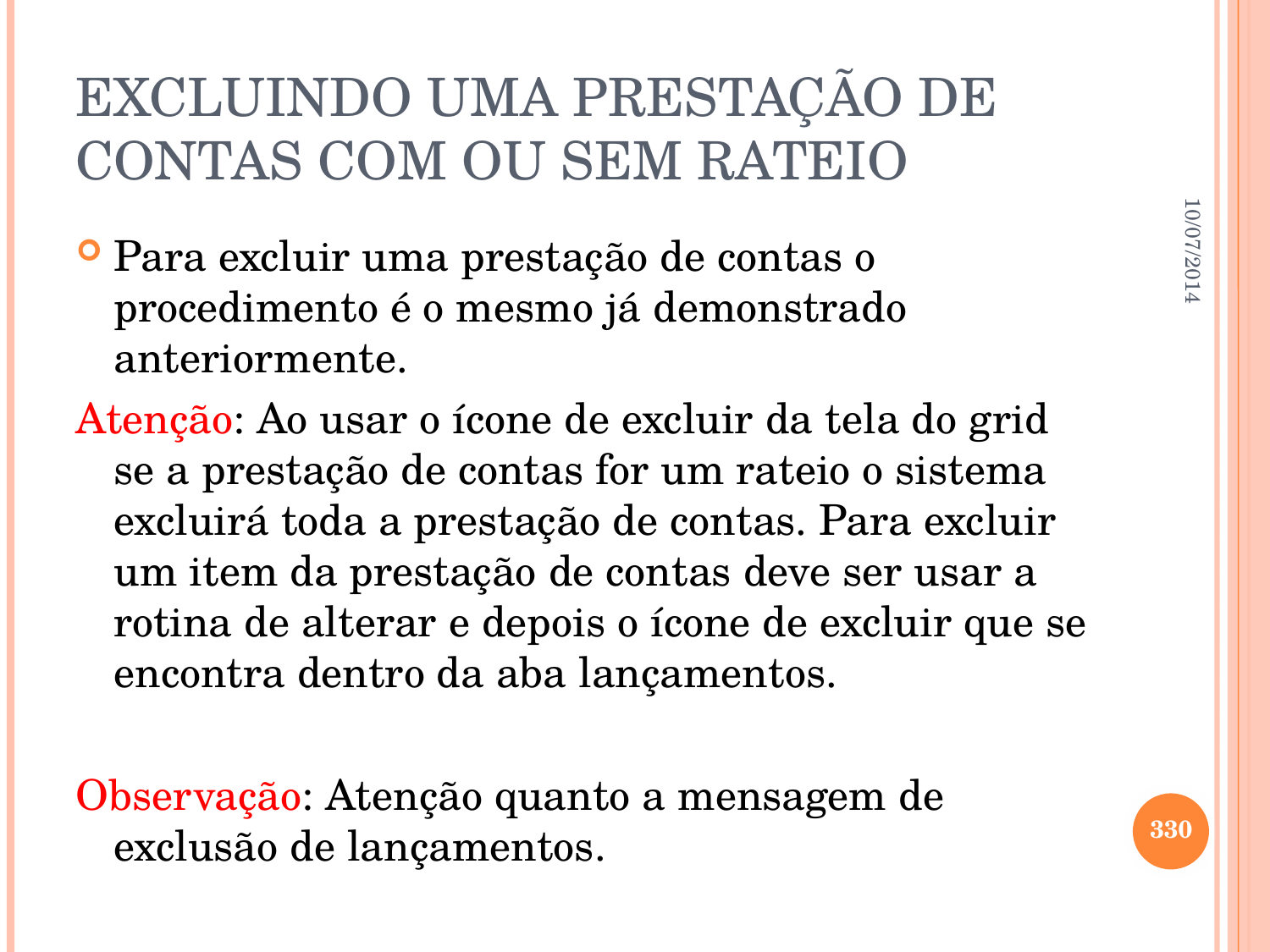

# Excluindo uma prestação de contas com ou sem rateio
10/07/2014
Para excluir uma prestação de contas o procedimento é o mesmo já demonstrado anteriormente.
Atenção: Ao usar o ícone de excluir da tela do grid se a prestação de contas for um rateio o sistema excluirá toda a prestação de contas. Para excluir um item da prestação de contas deve ser usar a rotina de alterar e depois o ícone de excluir que se encontra dentro da aba lançamentos.

Observação: Atenção quanto a mensagem de exclusão de lançamentos.

330